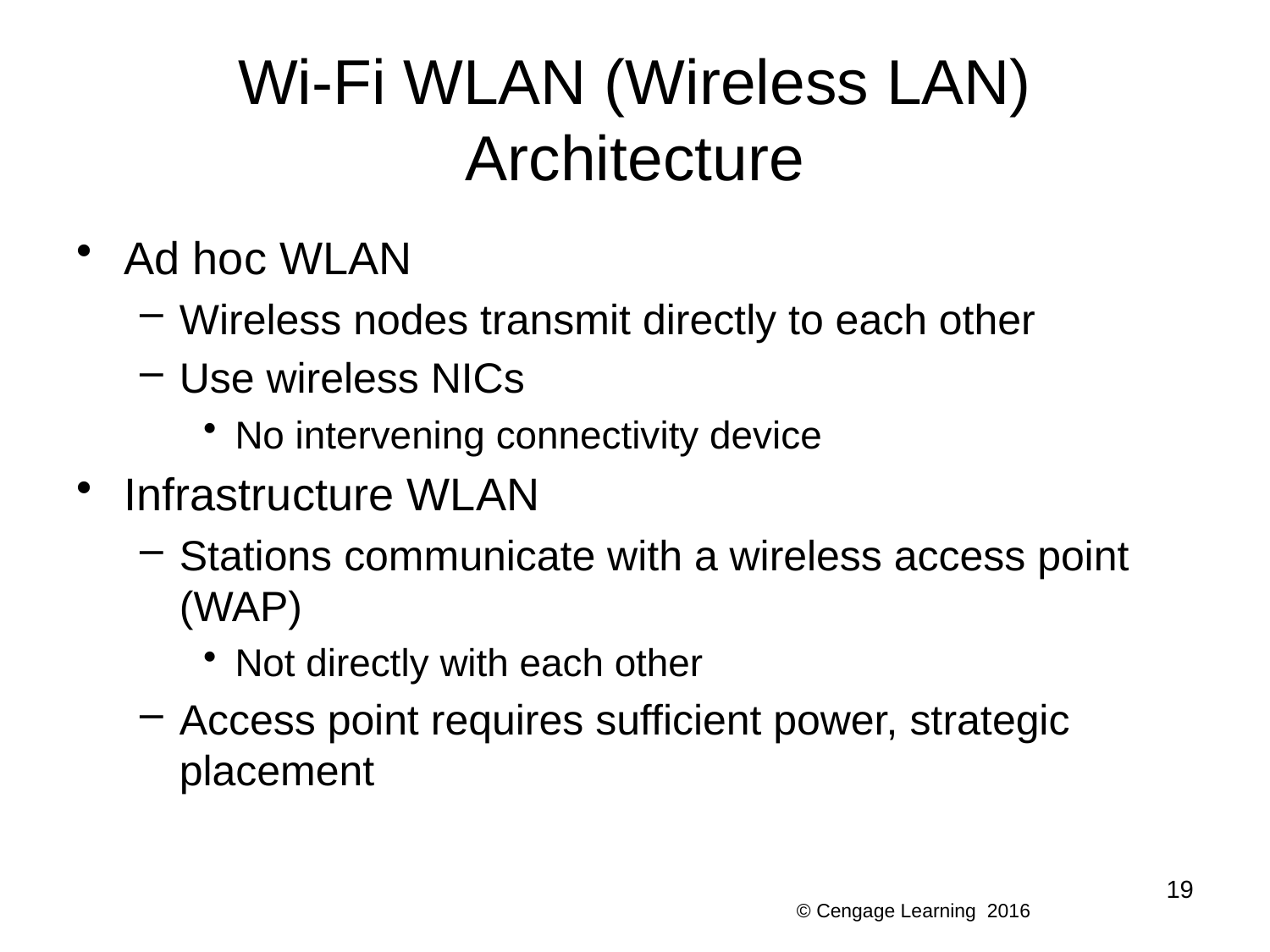

# Wi-Fi WLAN (Wireless LAN) Architecture
Ad hoc WLAN
Wireless nodes transmit directly to each other
Use wireless NICs
No intervening connectivity device
Infrastructure WLAN
Stations communicate with a wireless access point (WAP)
Not directly with each other
Access point requires sufficient power, strategic placement
19